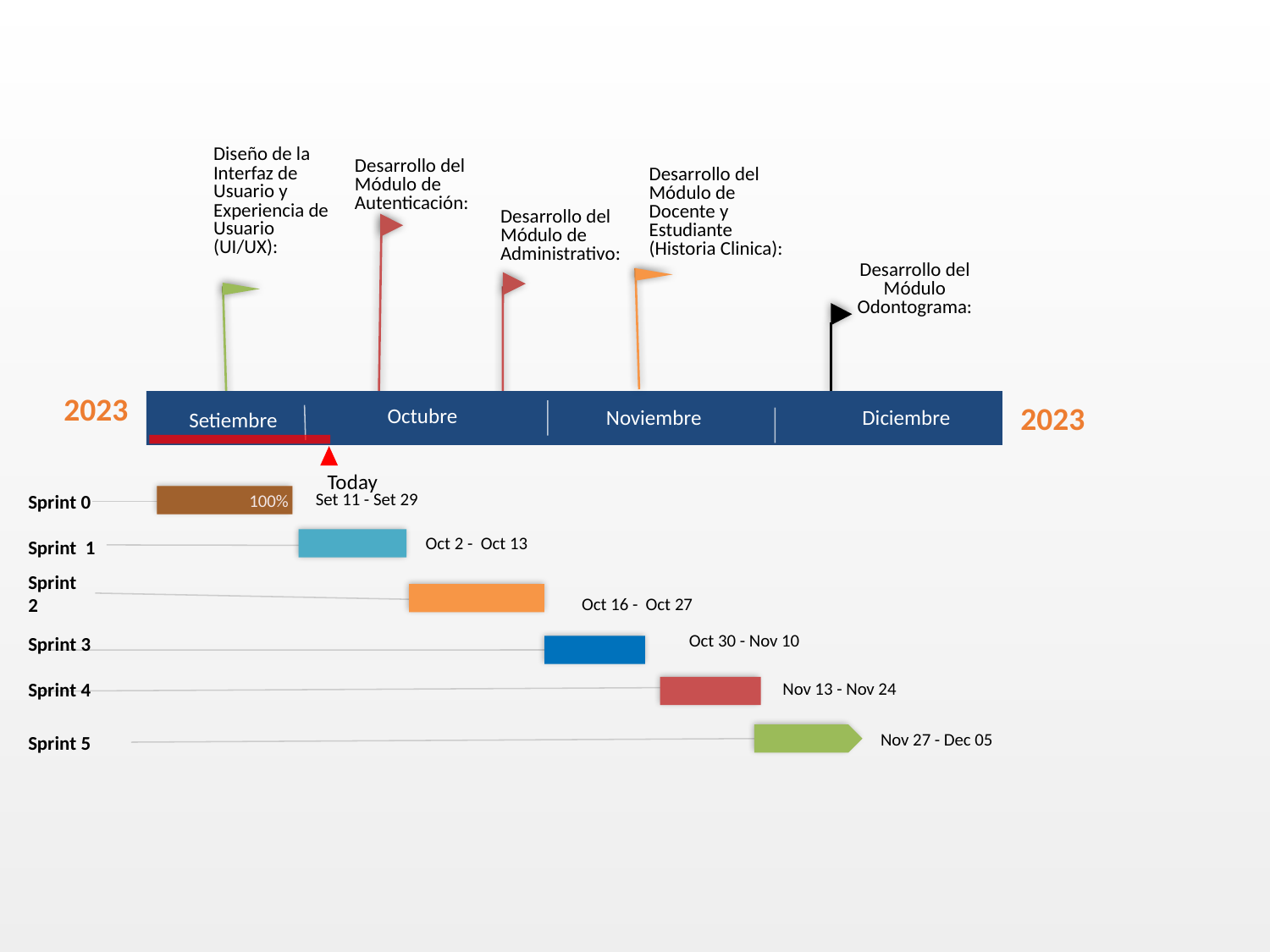

Diseño de la Interfaz de Usuario y Experiencia de Usuario (UI/UX):
Desarrollo del Módulo de Autenticación:
Desarrollo del Módulo de Docente y Estudiante (Historia Clinica):
Desarrollo del Módulo de Administrativo:

Desarrollo del Módulo Odontograma:

Octubre
2023
Diciembre
Noviembre

Setiembre
2023

Today

100%
Set 11 - Set 29
Sprint 0

Oct 2 -  Oct 13
Sprint  1
Sprint  2

Oct 16 -  Oct 27
Oct 30 - Nov 10
Sprint 3

Nov 13 - Nov 24
Sprint 4

Nov 27 - Dec 05
Sprint 5